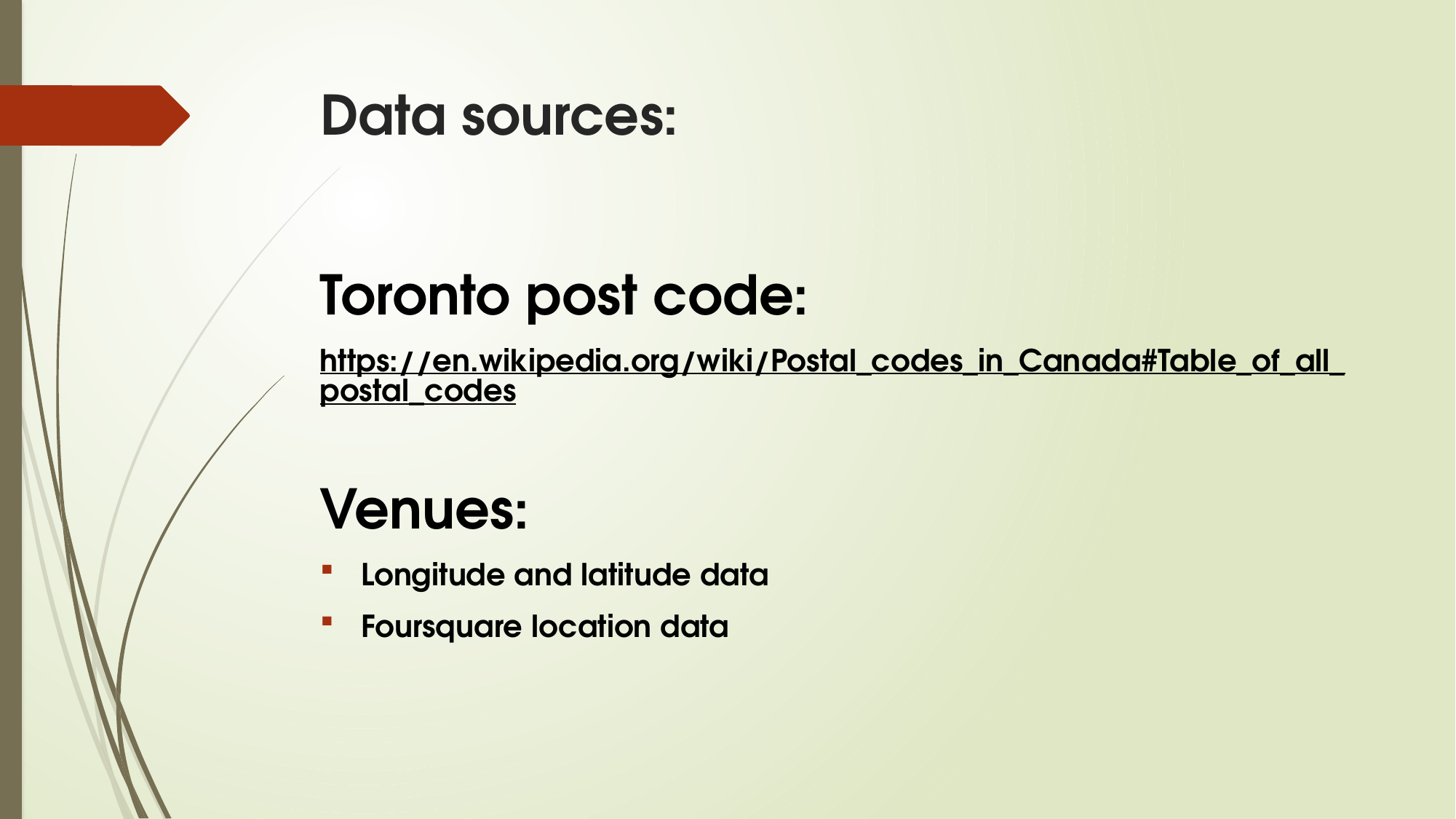

# Data sources:
Toronto post code:
https://en.wikipedia.org/wiki/Postal_codes_in_Canada#Table_of_all_postal_codes

Venues:
Longitude and latitude data
Foursquare location data